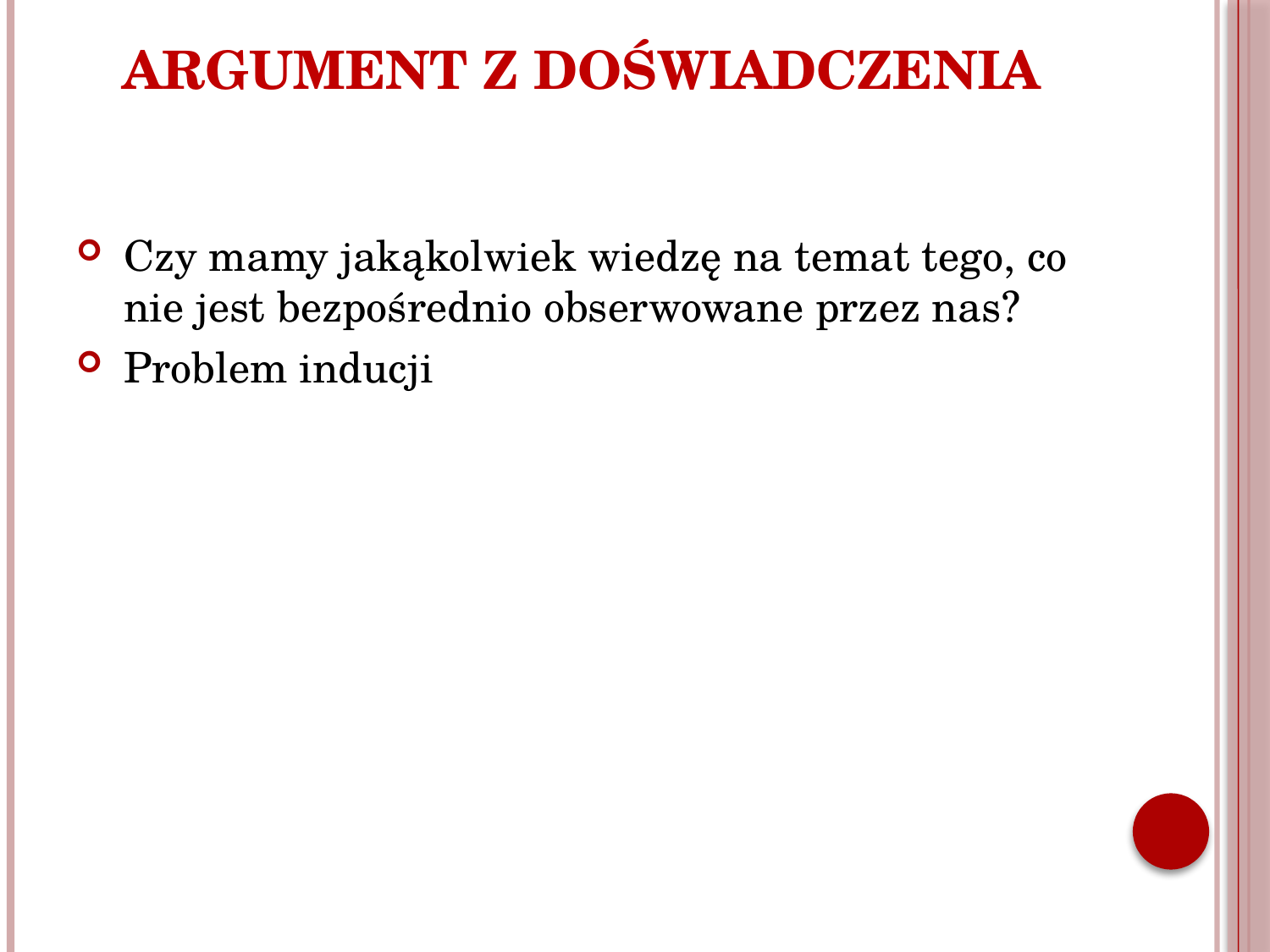

Czy mamy jakąkolwiek wiedzę na temat tego, co nie jest bezpośrednio obserwowane przez nas?
Problem inducji
Argument z doświadczenia